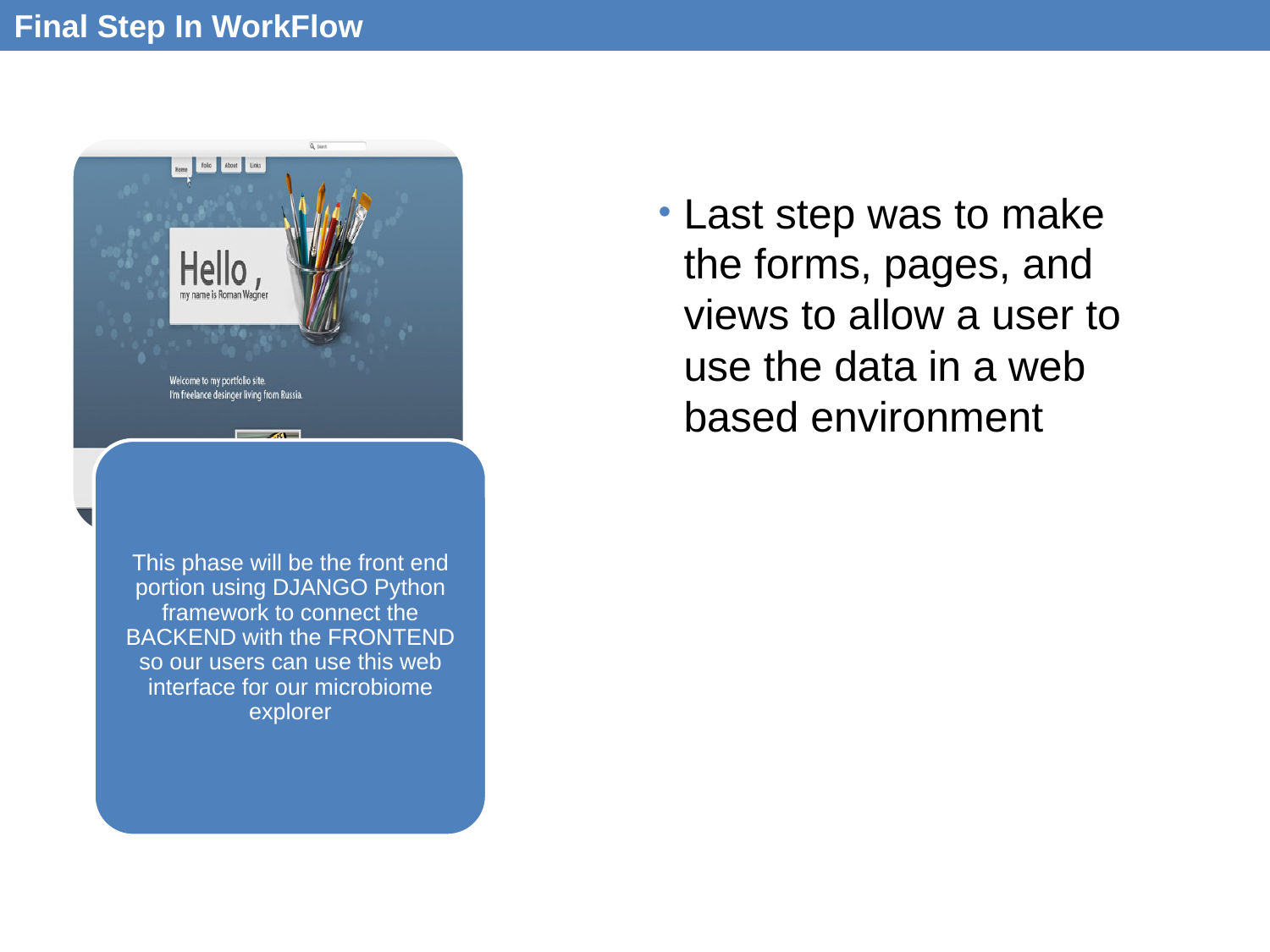

Final Step In WorkFlow

This phase will be the front end portion using DJANGO Python framework to connect the BACKEND with the FRONTEND so our users can use this web interface for our microbiome explorer
Last step was to make the forms, pages, and views to allow a user to use the data in a web based environment